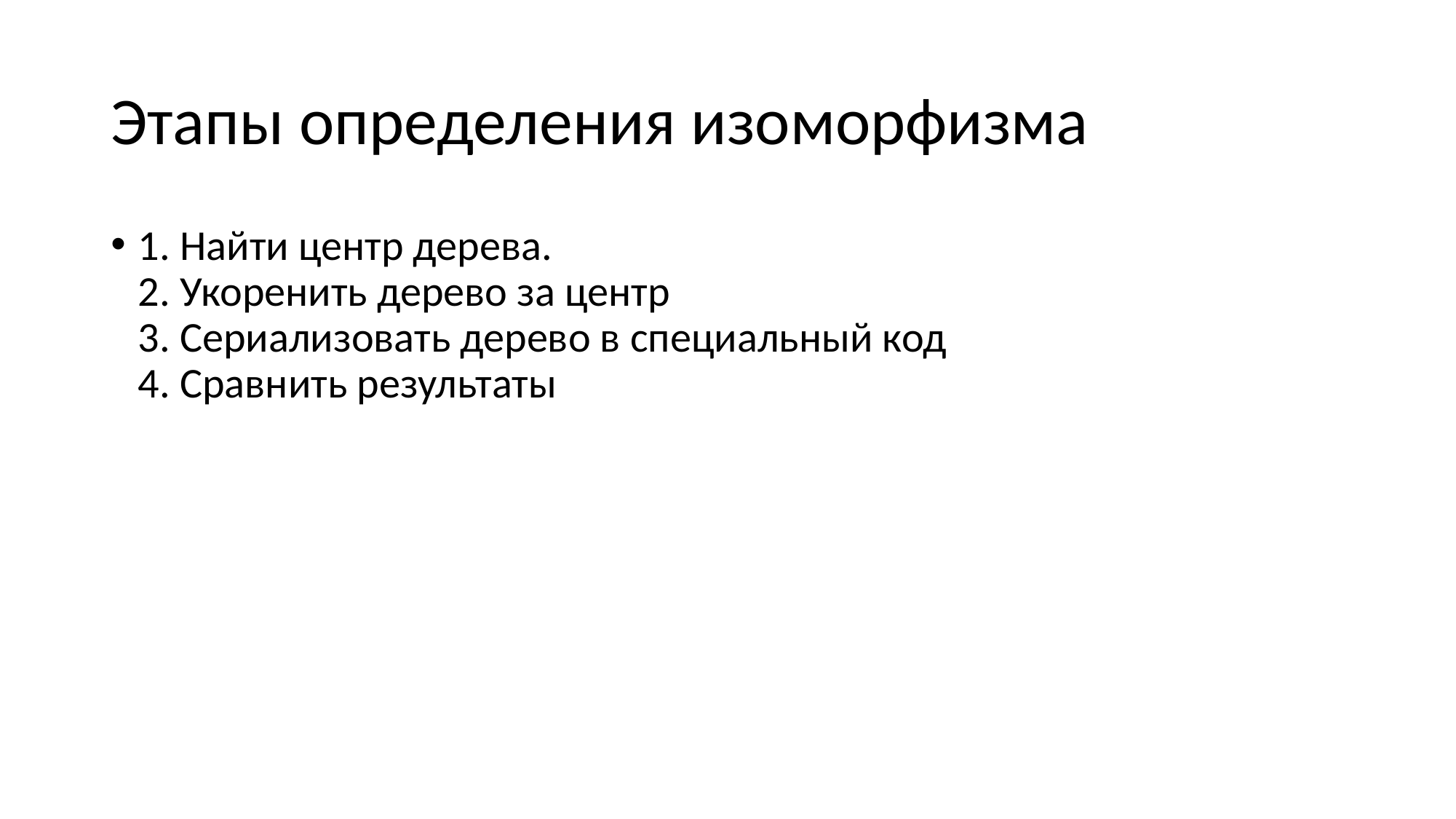

# Этапы определения изоморфизма
1. Найти центр дерева.
2. Укоренить дерево за центр
3. Сериализовать дерево в специальный код
4. Сравнить результаты